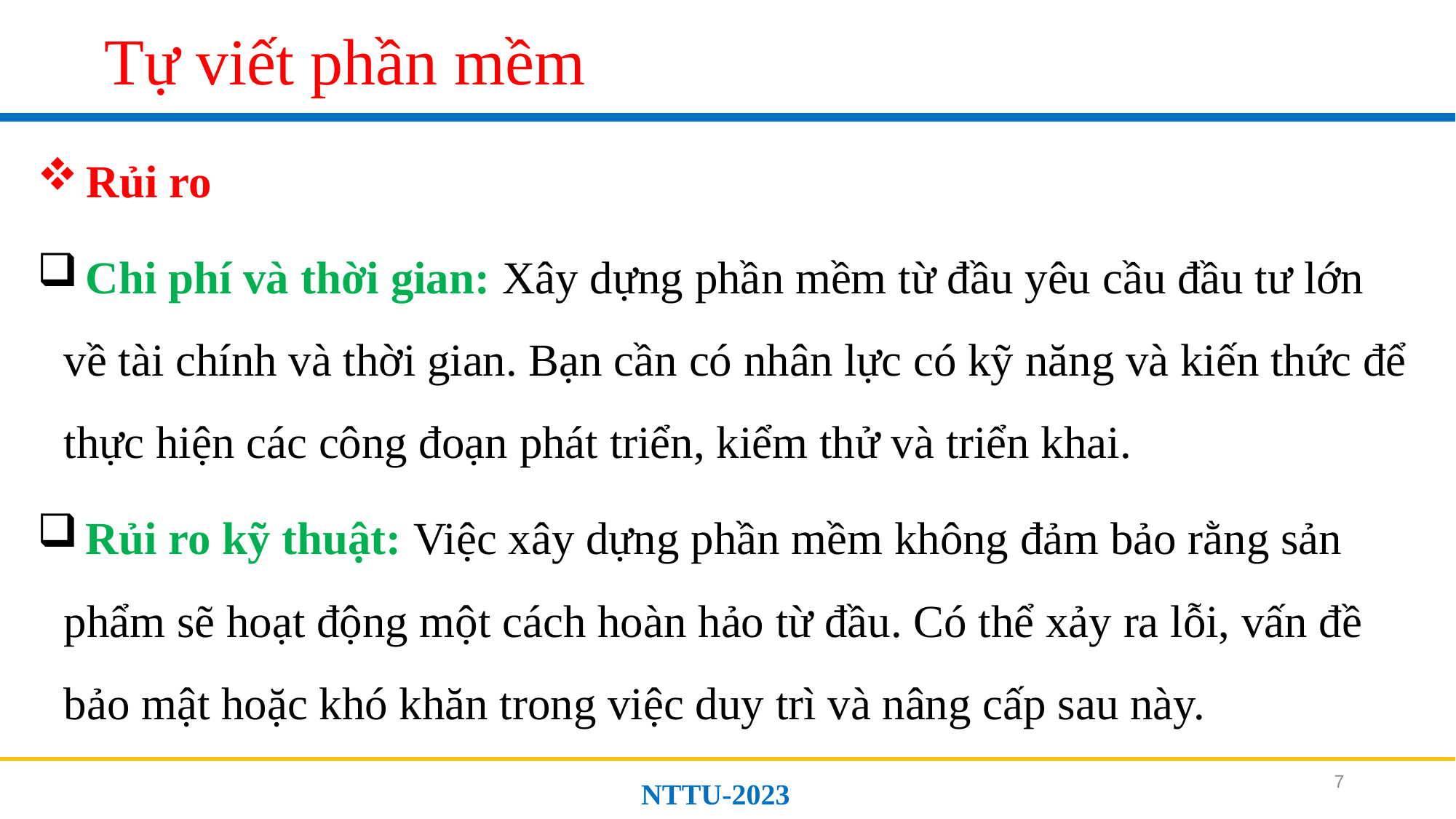

# Tự viết phần mềm
 Rủi ro
 Chi phí và thời gian: Xây dựng phần mềm từ đầu yêu cầu đầu tư lớn về tài chính và thời gian. Bạn cần có nhân lực có kỹ năng và kiến thức để thực hiện các công đoạn phát triển, kiểm thử và triển khai.
 Rủi ro kỹ thuật: Việc xây dựng phần mềm không đảm bảo rằng sản phẩm sẽ hoạt động một cách hoàn hảo từ đầu. Có thể xảy ra lỗi, vấn đề bảo mật hoặc khó khăn trong việc duy trì và nâng cấp sau này.
7